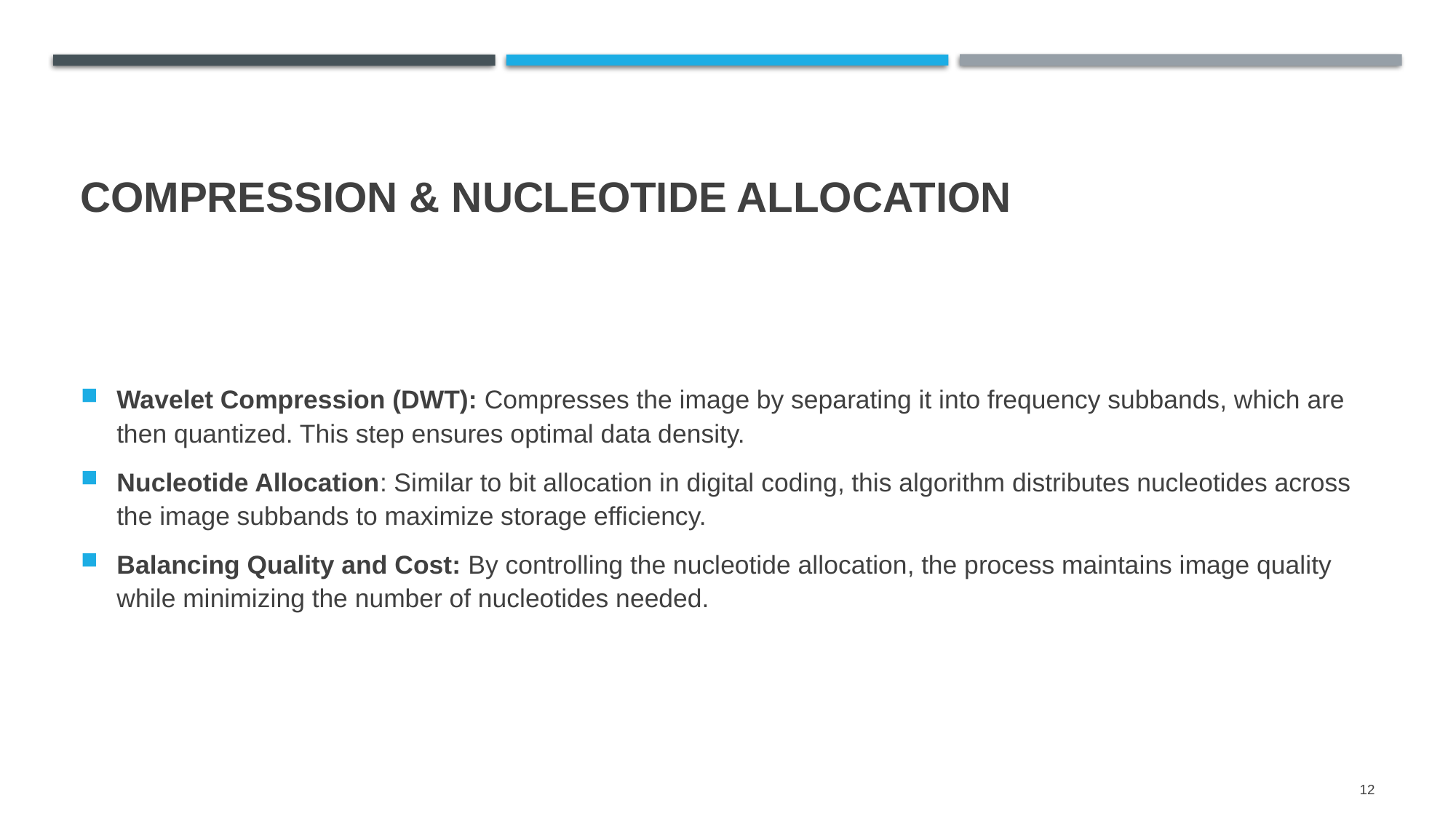

# COMPRESSION & NUCLEOTIDE ALLOCATION
Wavelet Compression (DWT): Compresses the image by separating it into frequency subbands, which are then quantized. This step ensures optimal data density.
Nucleotide Allocation: Similar to bit allocation in digital coding, this algorithm distributes nucleotides across the image subbands to maximize storage efficiency.
Balancing Quality and Cost: By controlling the nucleotide allocation, the process maintains image quality while minimizing the number of nucleotides needed.
12